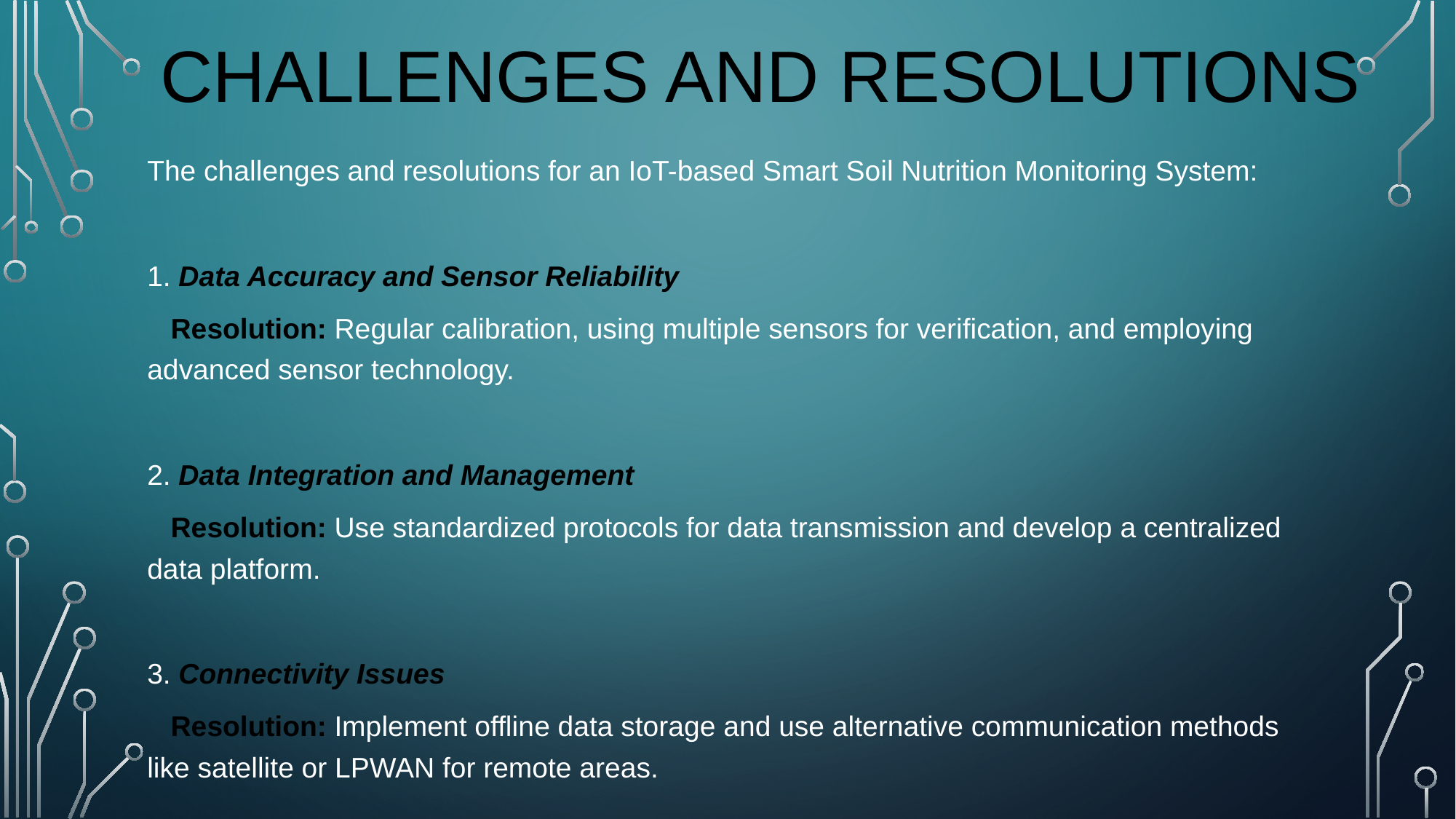

# CHALLENGES AND RESOLUTIONS
The challenges and resolutions for an IoT-based Smart Soil Nutrition Monitoring System:

1. Data Accuracy and Sensor Reliability
   Resolution: Regular calibration, using multiple sensors for verification, and employing advanced sensor technology.

2. Data Integration and Management
   Resolution: Use standardized protocols for data transmission and develop a centralized data platform.

3. Connectivity Issues
   Resolution: Implement offline data storage and use alternative communication methods like satellite or LPWAN for remote areas.